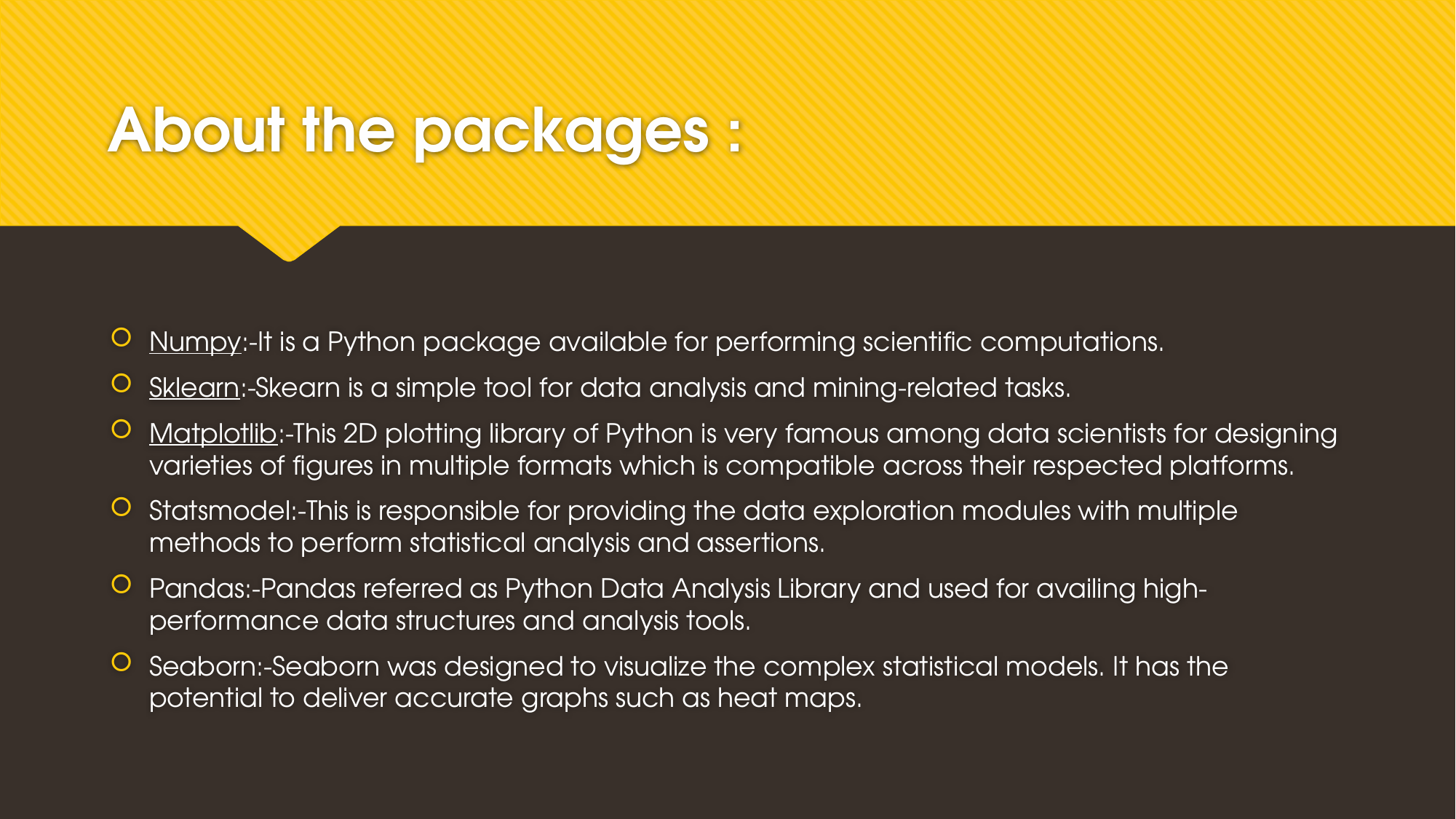

# About the packages :
Numpy:-It is a Python package available for performing scientific computations.
Sklearn:-Skearn is a simple tool for data analysis and mining-related tasks.
Matplotlib:-This 2D plotting library of Python is very famous among data scientists for designing varieties of figures in multiple formats which is compatible across their respected platforms.
Statsmodel:-This is responsible for providing the data exploration modules with multiple methods to perform statistical analysis and assertions.
Pandas:-Pandas referred as Python Data Analysis Library and used for availing high-performance data structures and analysis tools.
Seaborn:-Seaborn was designed to visualize the complex statistical models. It has the potential to deliver accurate graphs such as heat maps.